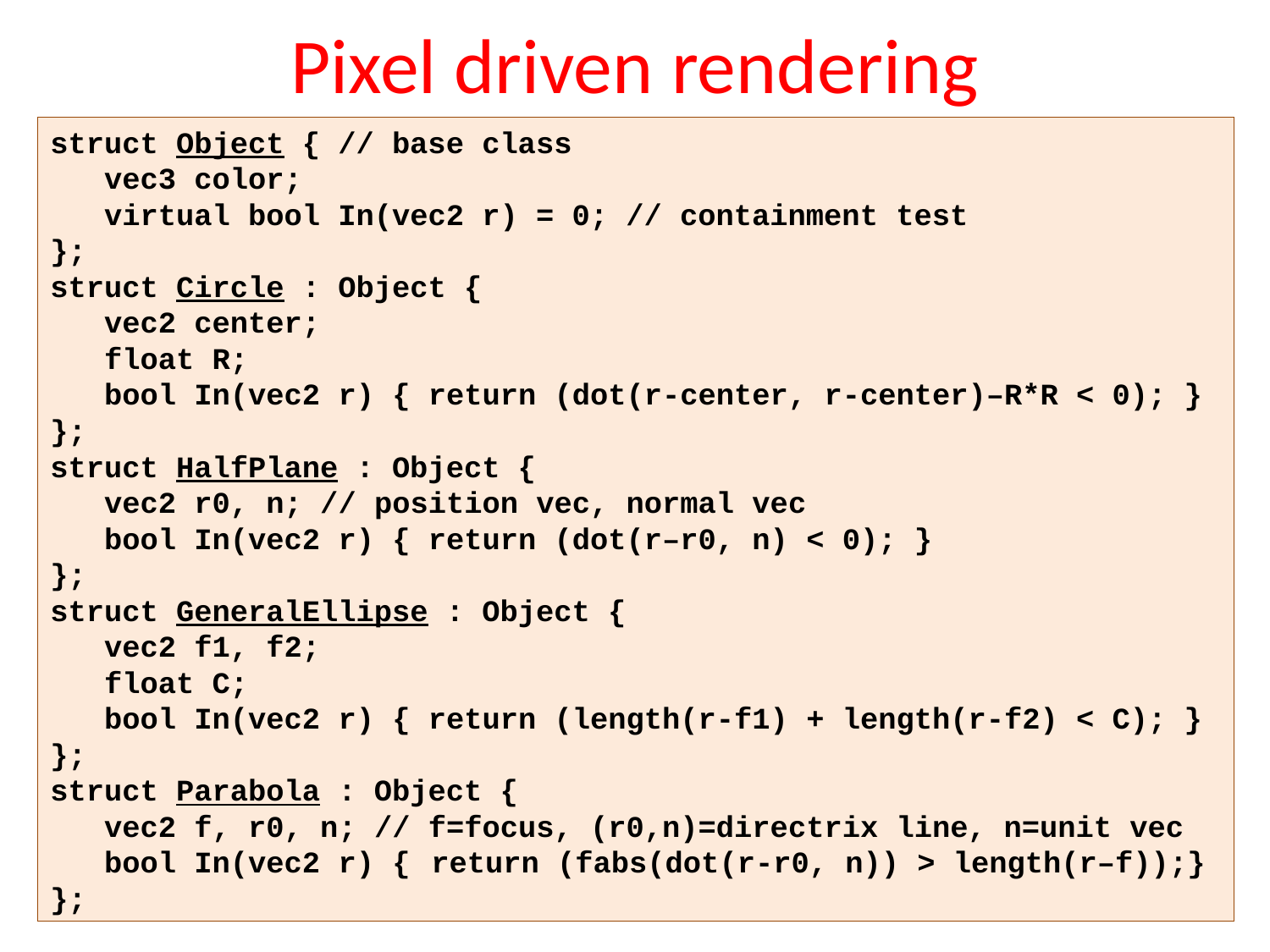

# Pixel driven rendering
struct Object { // base class
   vec3 color;
   virtual bool In(vec2 r) = 0; // containment test
};
struct Circle : Object {
   vec2 center;
   float R;
   bool In(vec2 r) { return (dot(r-center, r-center)–R*R < 0); }
};
struct HalfPlane : Object {
   vec2 r0, n; // position vec, normal vec
   bool In(vec2 r) { return (dot(r–r0, n) < 0); }
};
struct GeneralEllipse : Object {
   vec2 f1, f2;
   float C;
   bool In(vec2 r) { return (length(r-f1) + length(r-f2) < C); }
};
struct Parabola : Object {
   vec2 f, r0, n; // f=focus, (r0,n)=directrix line, n=unit vec
   bool In(vec2 r) {	return (fabs(dot(r-r0, n)) > length(r–f));}
};